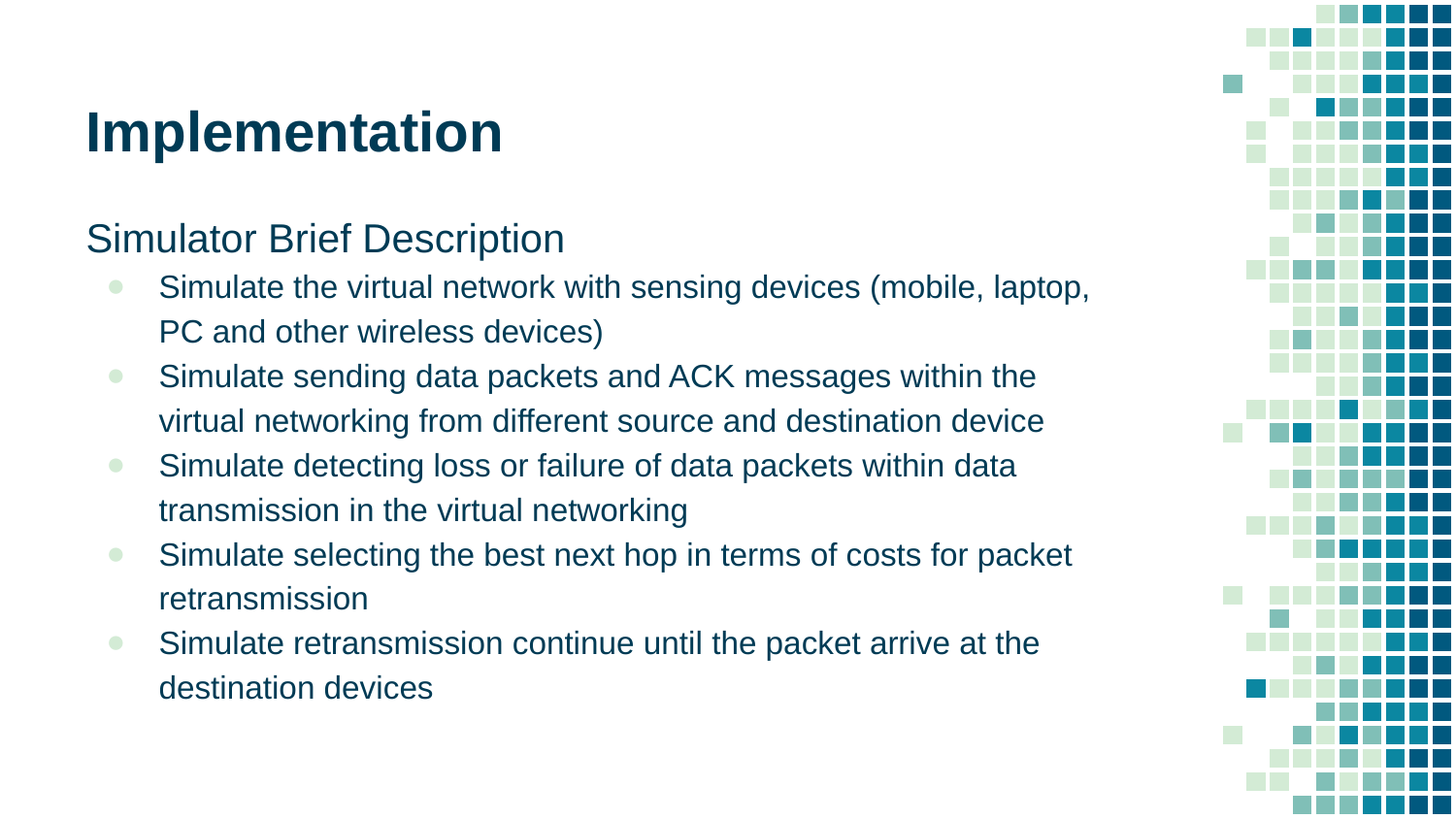

Implementation
Simulator Brief Description
Simulate the virtual network with sensing devices (mobile, laptop, PC and other wireless devices)
Simulate sending data packets and ACK messages within the virtual networking from different source and destination device
Simulate detecting loss or failure of data packets within data transmission in the virtual networking
Simulate selecting the best next hop in terms of costs for packet retransmission
Simulate retransmission continue until the packet arrive at the destination devices